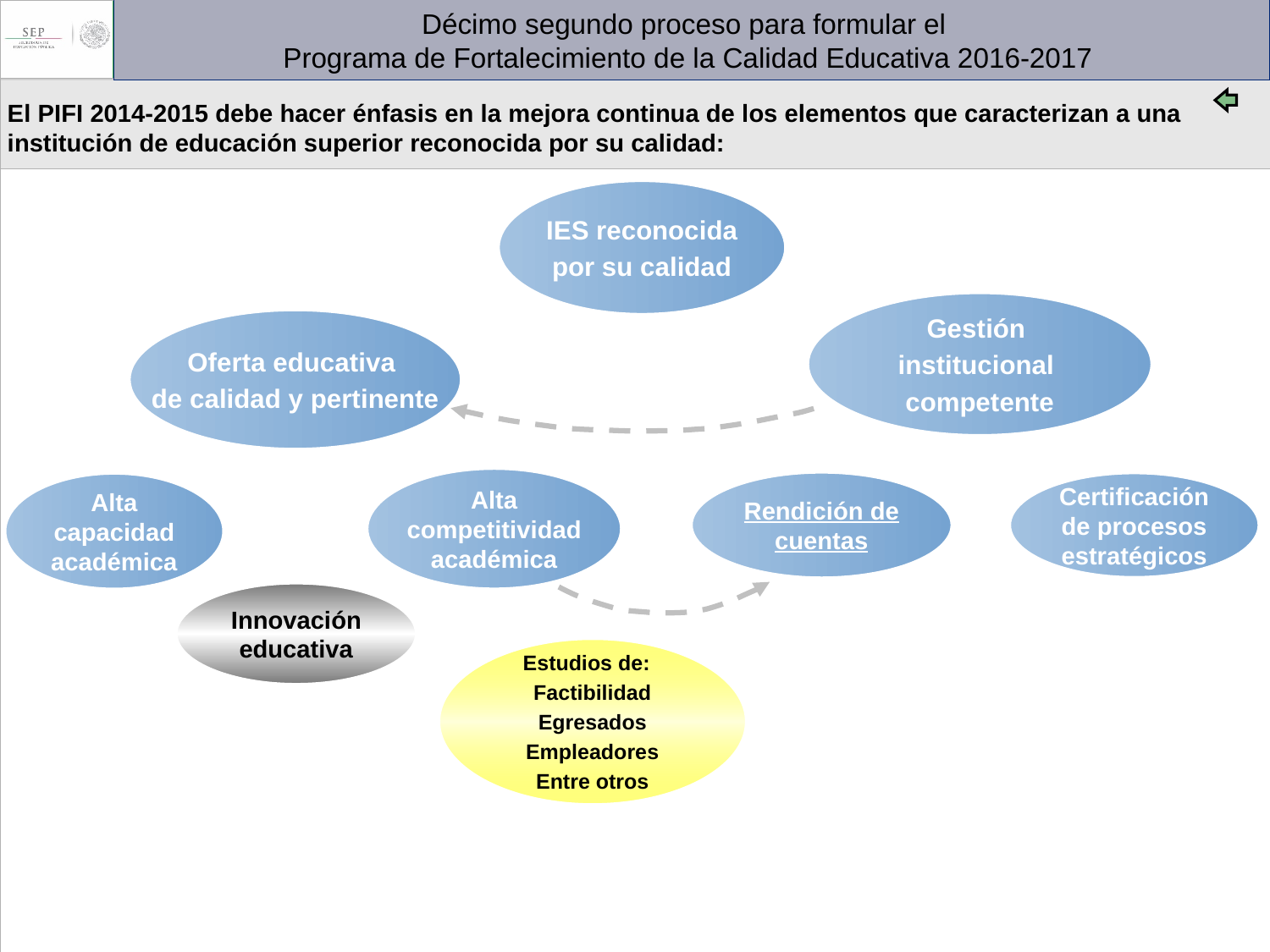

Décimo segundo proceso para formular el
Programa de Fortalecimiento de la Calidad Educativa 2016-2017
El PIFI 2014-2015 debe hacer énfasis en la mejora continua de los elementos que caracterizan a una institución de educación superior reconocida por su calidad:

IES reconocida
por su calidad
Gestión
institucional
competente
Oferta educativa
de calidad y pertinente

Certificación de procesos estratégicos
Rendición de cuentas

Alta capacidad académica
Alta competitividad académica
Innovación educativa
Estudios de:
Factibilidad
Egresados
Empleadores
Entre otros